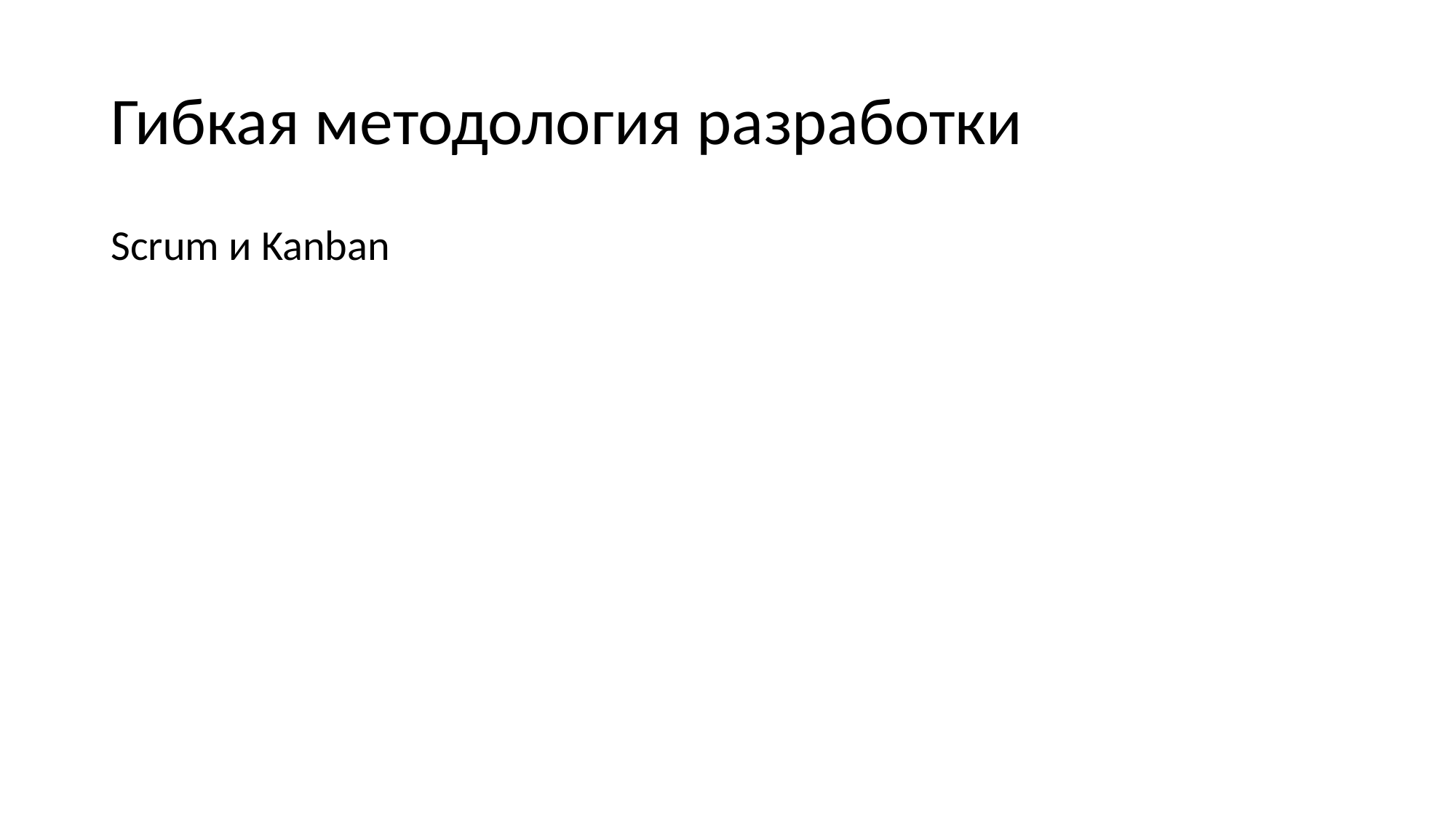

# Гибкая методология разработки
Scrum и Kanban